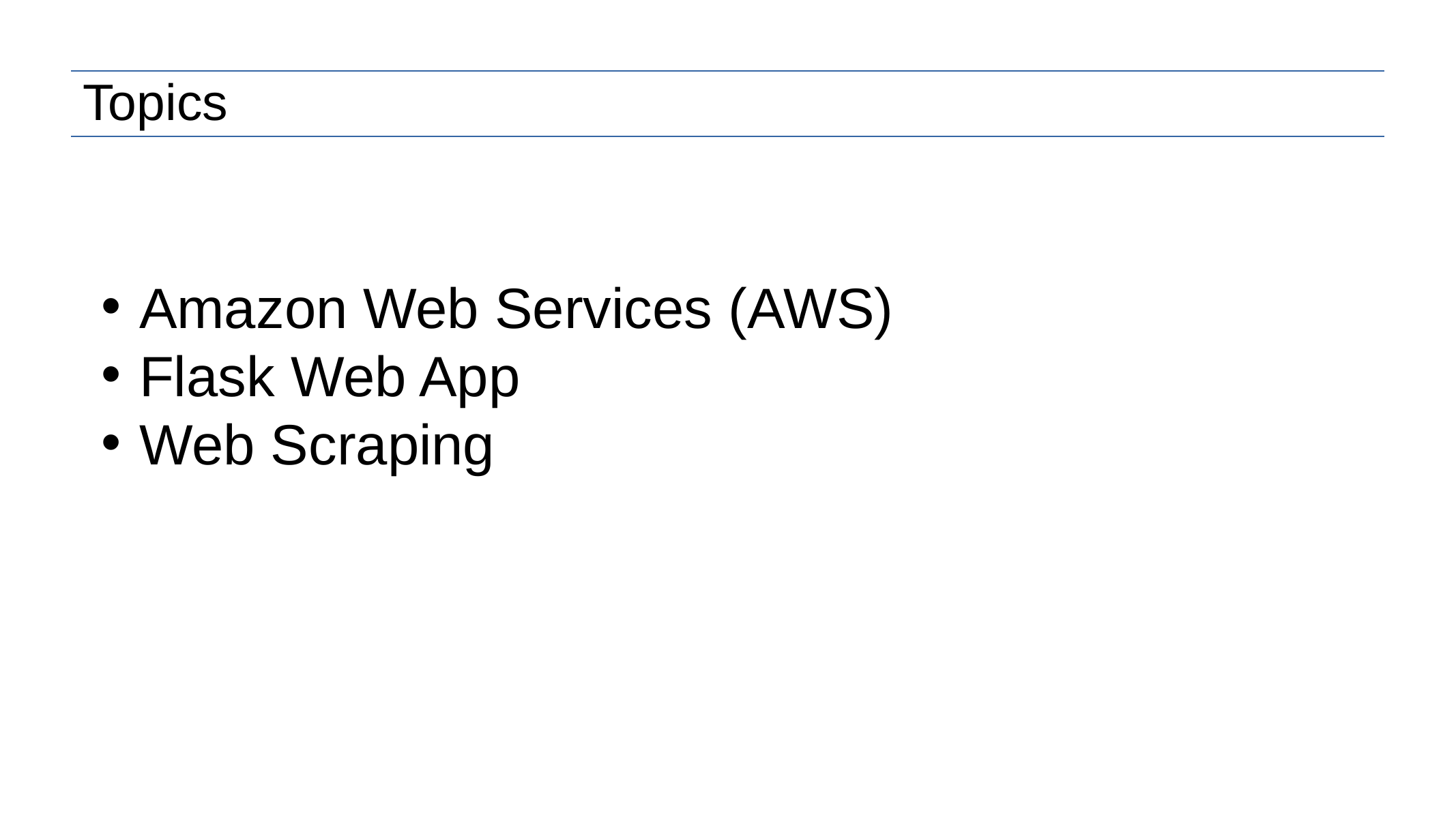

Topics
Amazon Web Services (AWS)
Flask Web App
Web Scraping